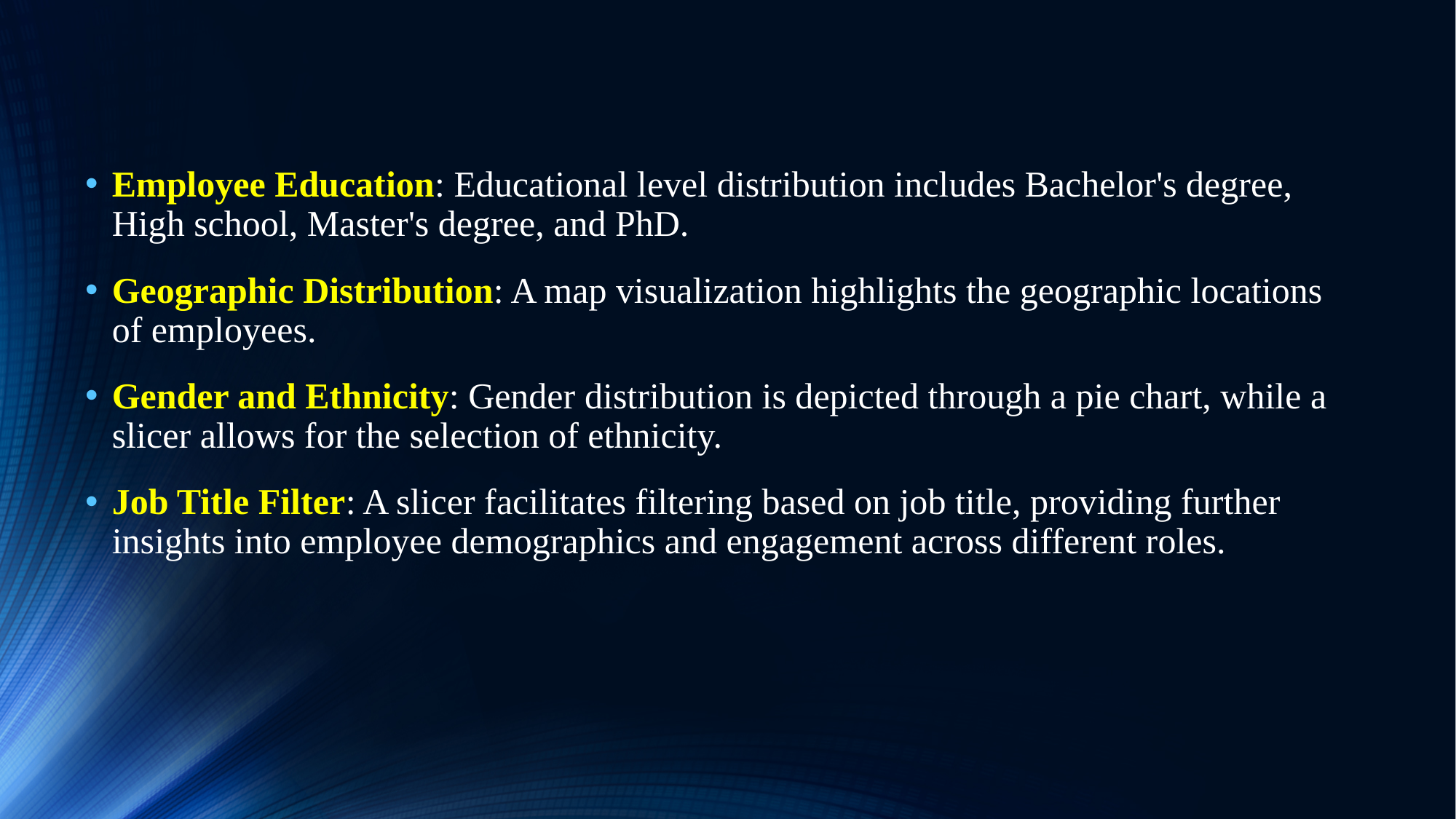

Employee Education: Educational level distribution includes Bachelor's degree, High school, Master's degree, and PhD.
Geographic Distribution: A map visualization highlights the geographic locations of employees.
Gender and Ethnicity: Gender distribution is depicted through a pie chart, while a slicer allows for the selection of ethnicity.
Job Title Filter: A slicer facilitates filtering based on job title, providing further insights into employee demographics and engagement across different roles.